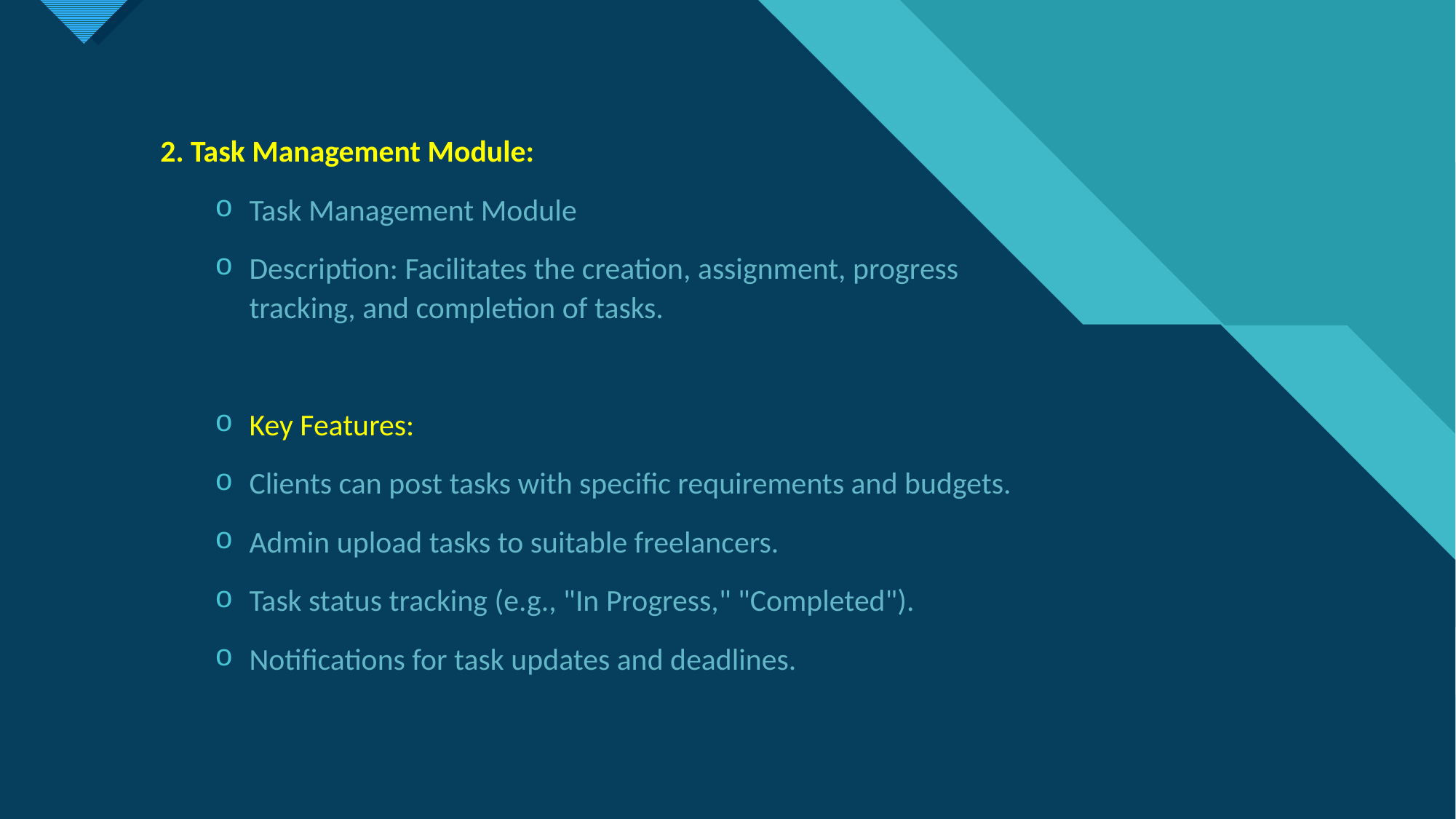

2. Task Management Module:
Task Management Module
Description: Facilitates the creation, assignment, progress tracking, and completion of tasks.

Key Features:
Clients can post tasks with specific requirements and budgets.
Admin upload tasks to suitable freelancers.
Task status tracking (e.g., "In Progress," "Completed").
Notifications for task updates and deadlines.

8